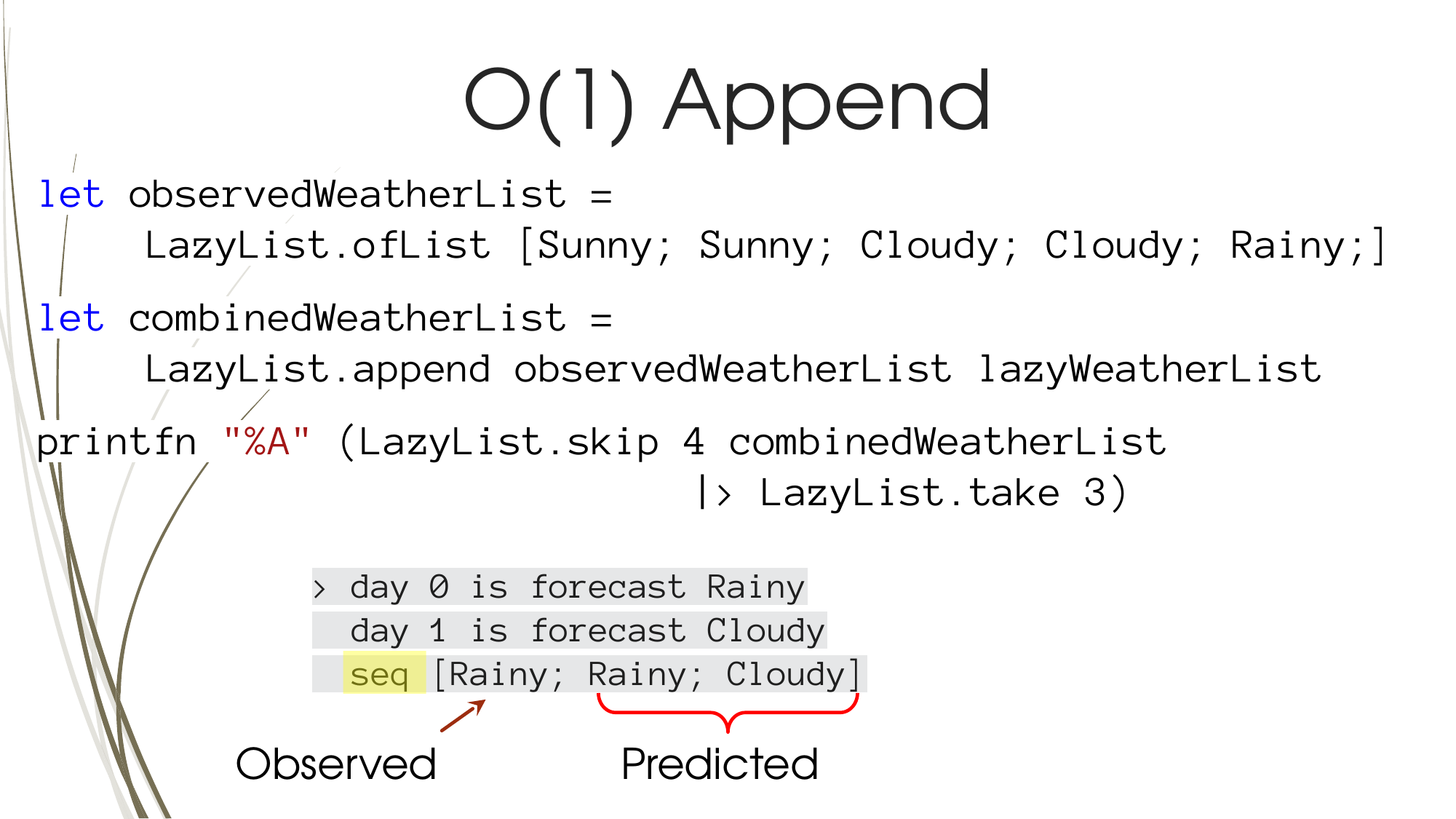

# O(1) Append
let observedWeatherList =
	LazyList.ofList [Sunny; Sunny; Cloudy; Cloudy; Rainy;]

let combinedWeatherList =
	LazyList.append observedWeatherList lazyWeatherList

printfn "%A" (LazyList.skip 4 combinedWeatherList
						|> LazyList.take 3)
> day 0 is forecast Rainy
  day 1 is forecast Cloudy
  seq [Rainy; Rainy; Cloudy]

Observed
Predicted